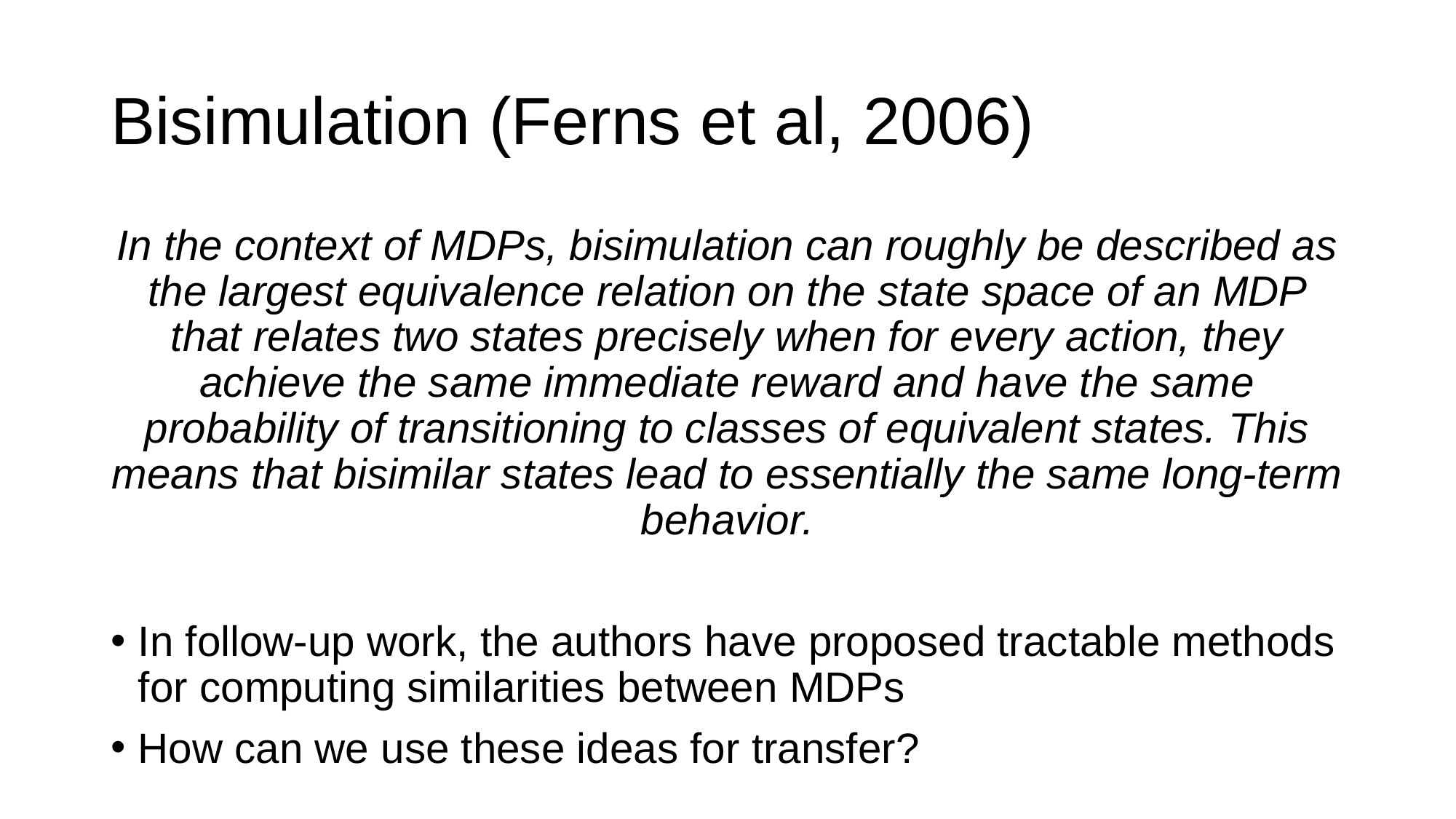

# Bisimulation (Ferns et al, 2006)
In the context of MDPs, bisimulation can roughly be described as the largest equivalence relation on the state space of an MDP that relates two states precisely when for every action, they achieve the same immediate reward and have the same probability of transitioning to classes of equivalent states. This means that bisimilar states lead to essentially the same long-term behavior.

In follow-up work, the authors have proposed tractable methods for computing similarities between MDPs
How can we use these ideas for transfer?